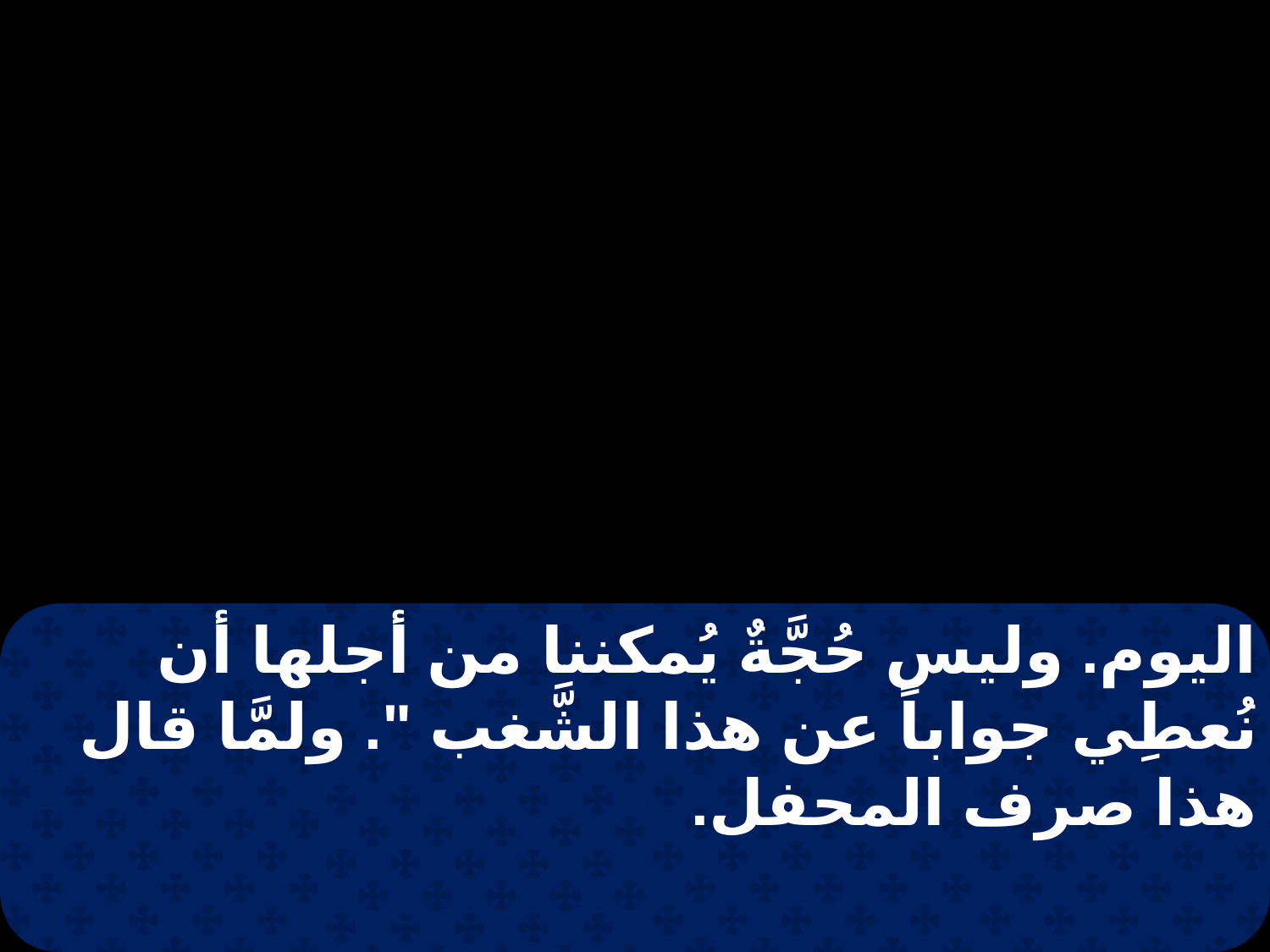

اليوم. وليس حُجَّةٌ يُمكننا من أجلها أن نُعطِي جواباً عن هذا الشَّغب ". ولمَّا قال هذا صرف المحفل.